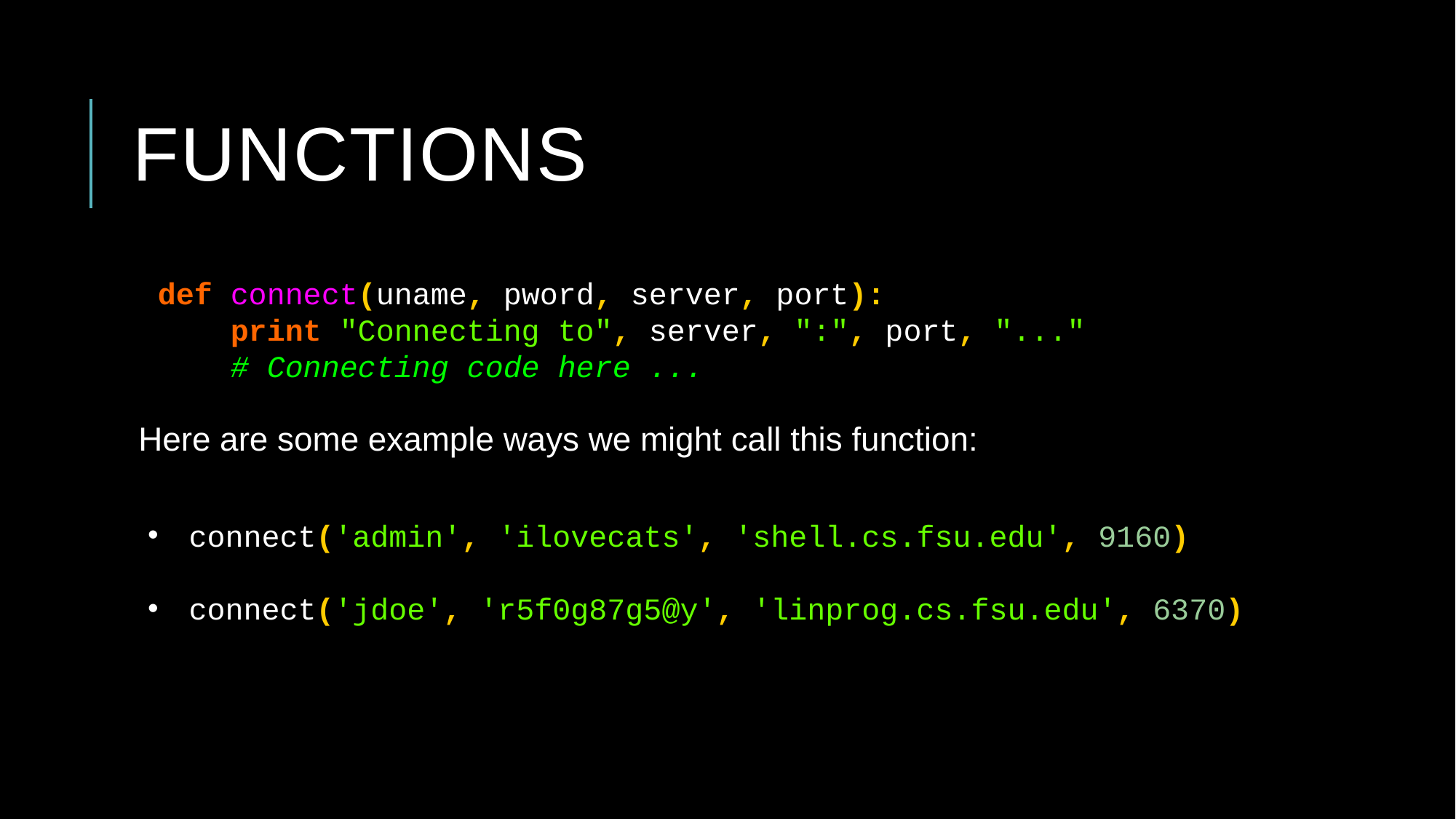

# Functions
def connect(uname, pword, server, port):
    print "Connecting to", server, ":", port, "..."
    # Connecting code here ...
Here are some example ways we might call this function:

connect('admin', 'ilovecats', 'shell.cs.fsu.edu', 9160)
connect('jdoe', 'r5f0g87g5@y', 'linprog.cs.fsu.edu', 6370)